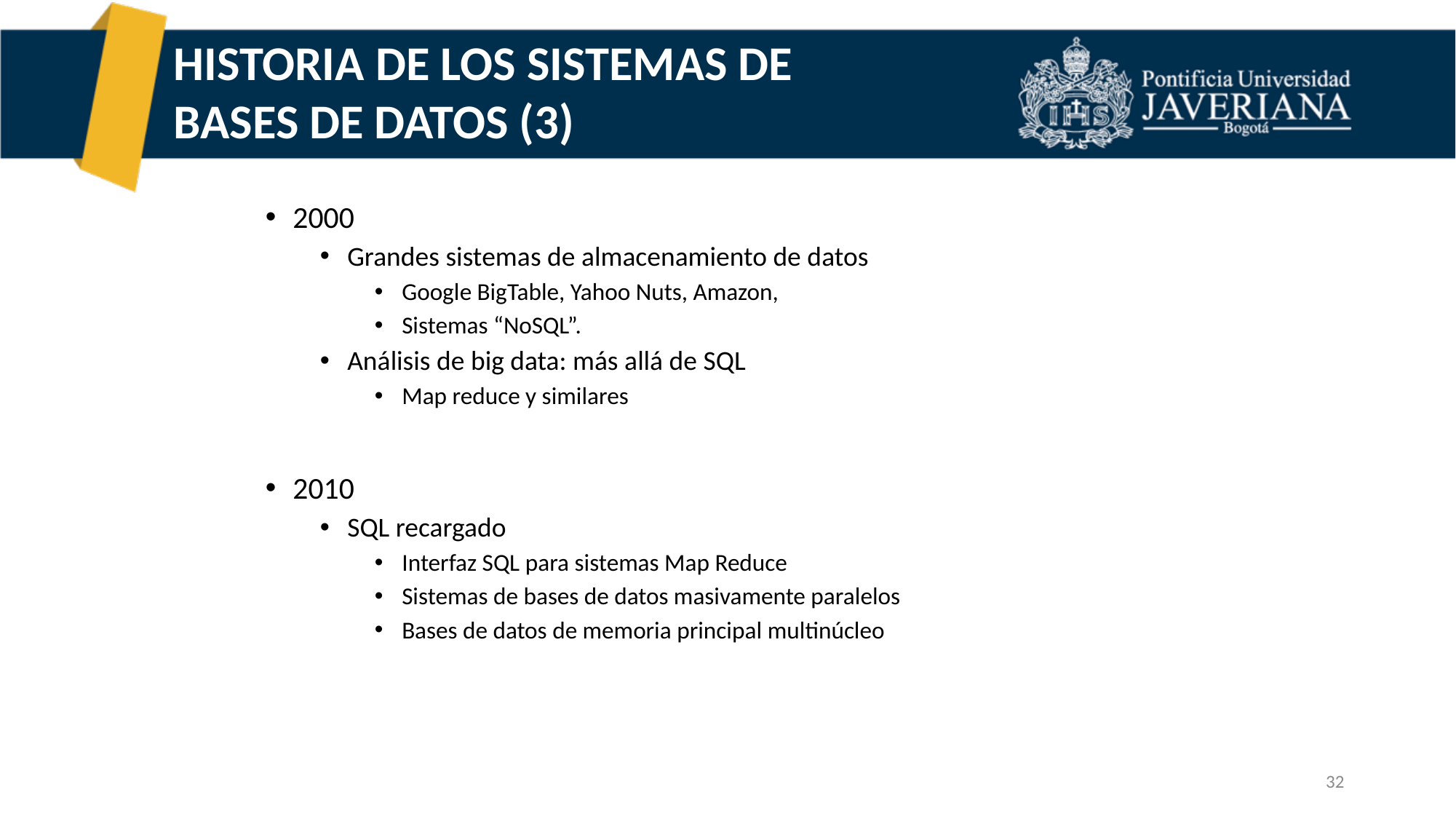

HISTORIA DE LOS SISTEMAS DE
BASES DE DATOS (3)
# 2000
Grandes sistemas de almacenamiento de datos
Google BigTable, Yahoo Nuts, Amazon,
Sistemas “NoSQL”.
Análisis de big data: más allá de SQL
Map reduce y similares

2010
SQL recargado
Interfaz SQL para sistemas Map Reduce
Sistemas de bases de datos masivamente paralelos
Bases de datos de memoria principal multinúcleo
32